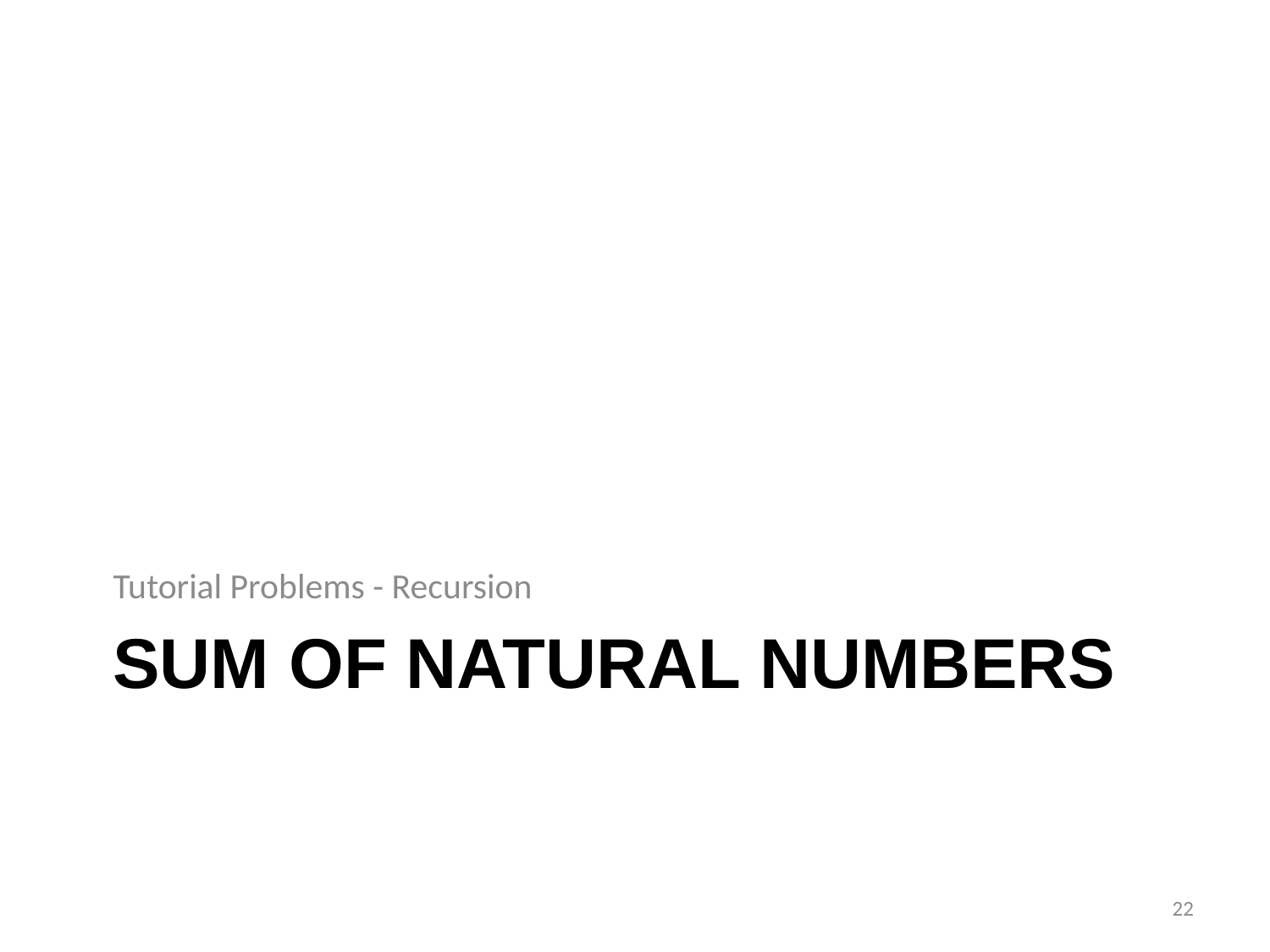

Tutorial Problems - Recursion
# Sum of natural numbers
22